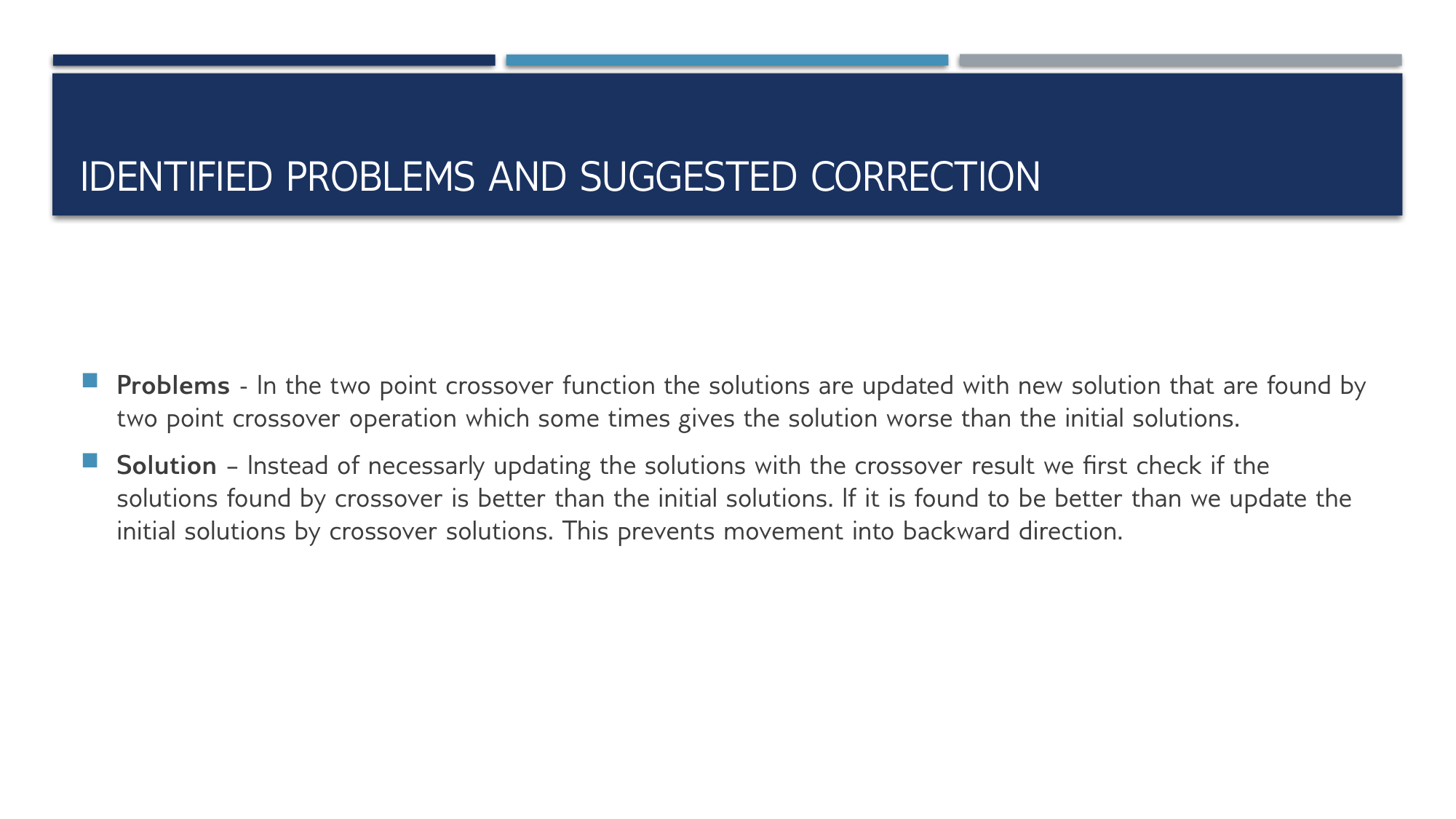

# Identified Problems and suggested correction
Problems - In the two point crossover function the solutions are updated with new solution that are found by two point crossover operation which some times gives the solution worse than the initial solutions.
Solution – Instead of necessarly updating the solutions with the crossover result we first check if the solutions found by crossover is better than the initial solutions. If it is found to be better than we update the initial solutions by crossover solutions. This prevents movement into backward direction.